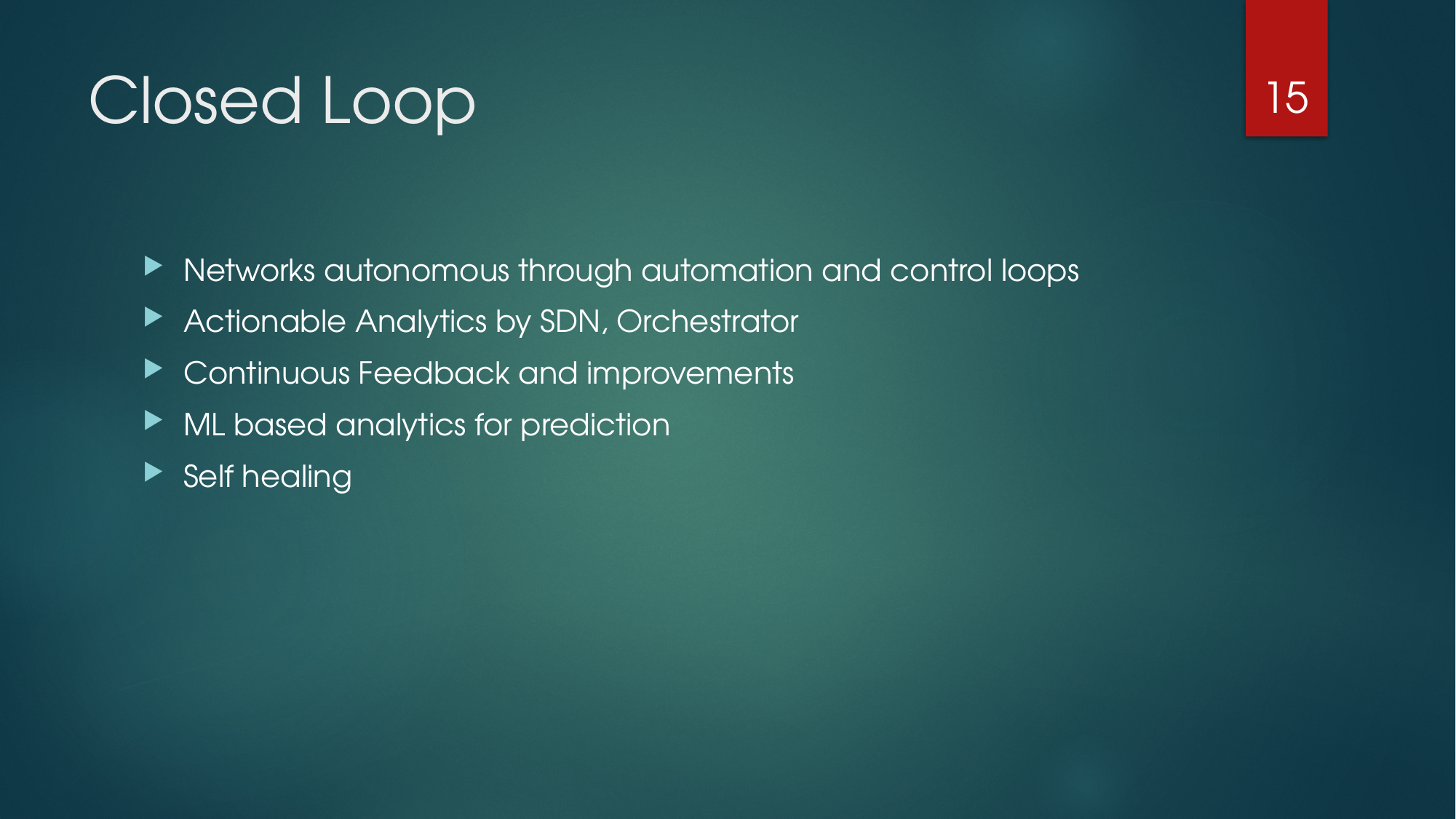

15
# Closed Loop
Networks autonomous through automation and control loops
Actionable Analytics by SDN, Orchestrator
Continuous Feedback and improvements
ML based analytics for prediction
Self healing